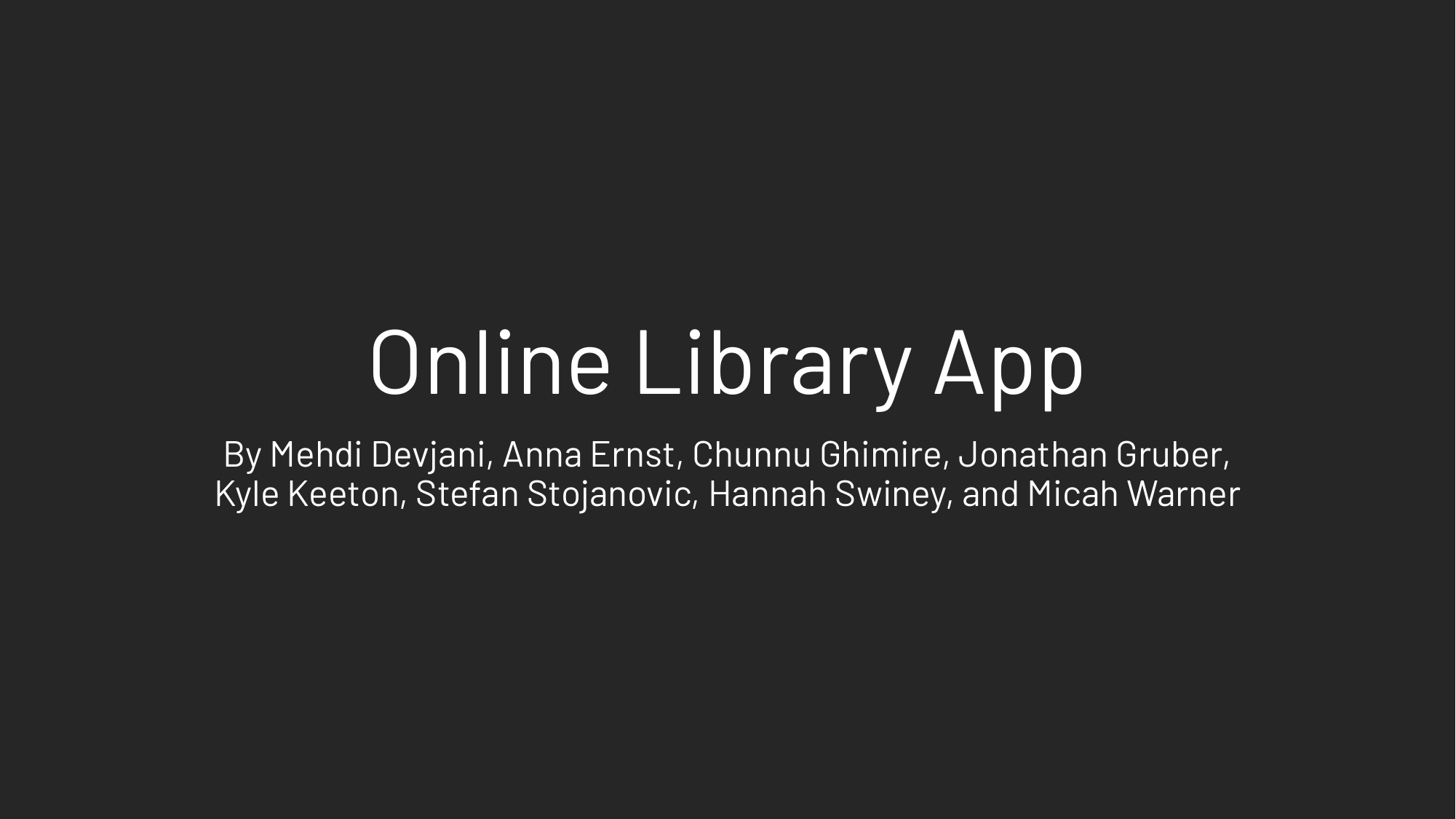

# Online Library App
By Mehdi Devjani, Anna Ernst, Chunnu Ghimire, Jonathan Gruber, Kyle Keeton, Stefan Stojanovic, Hannah Swiney, and Micah Warner